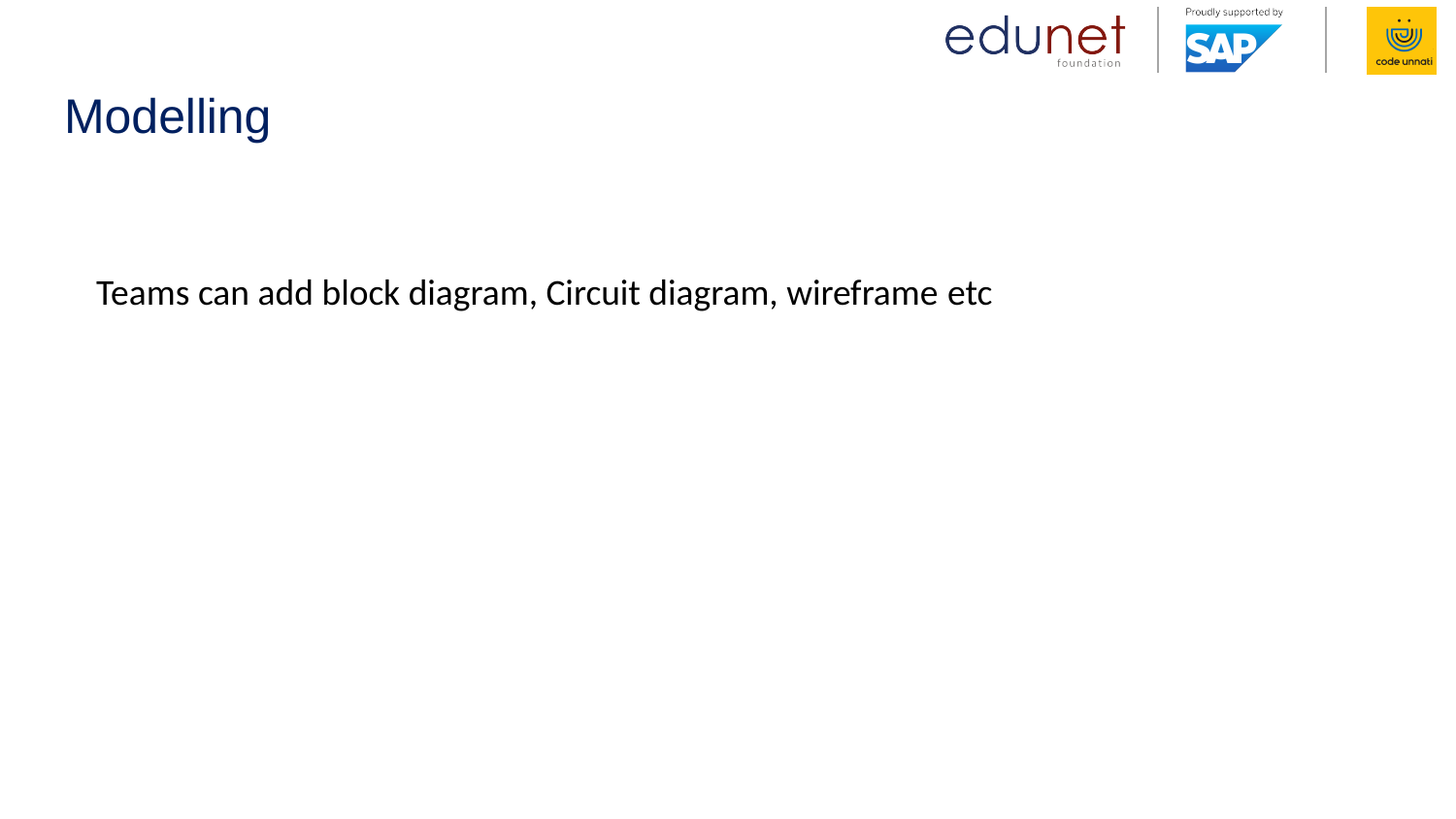

# Modelling
Teams can add block diagram, Circuit diagram, wireframe etc​